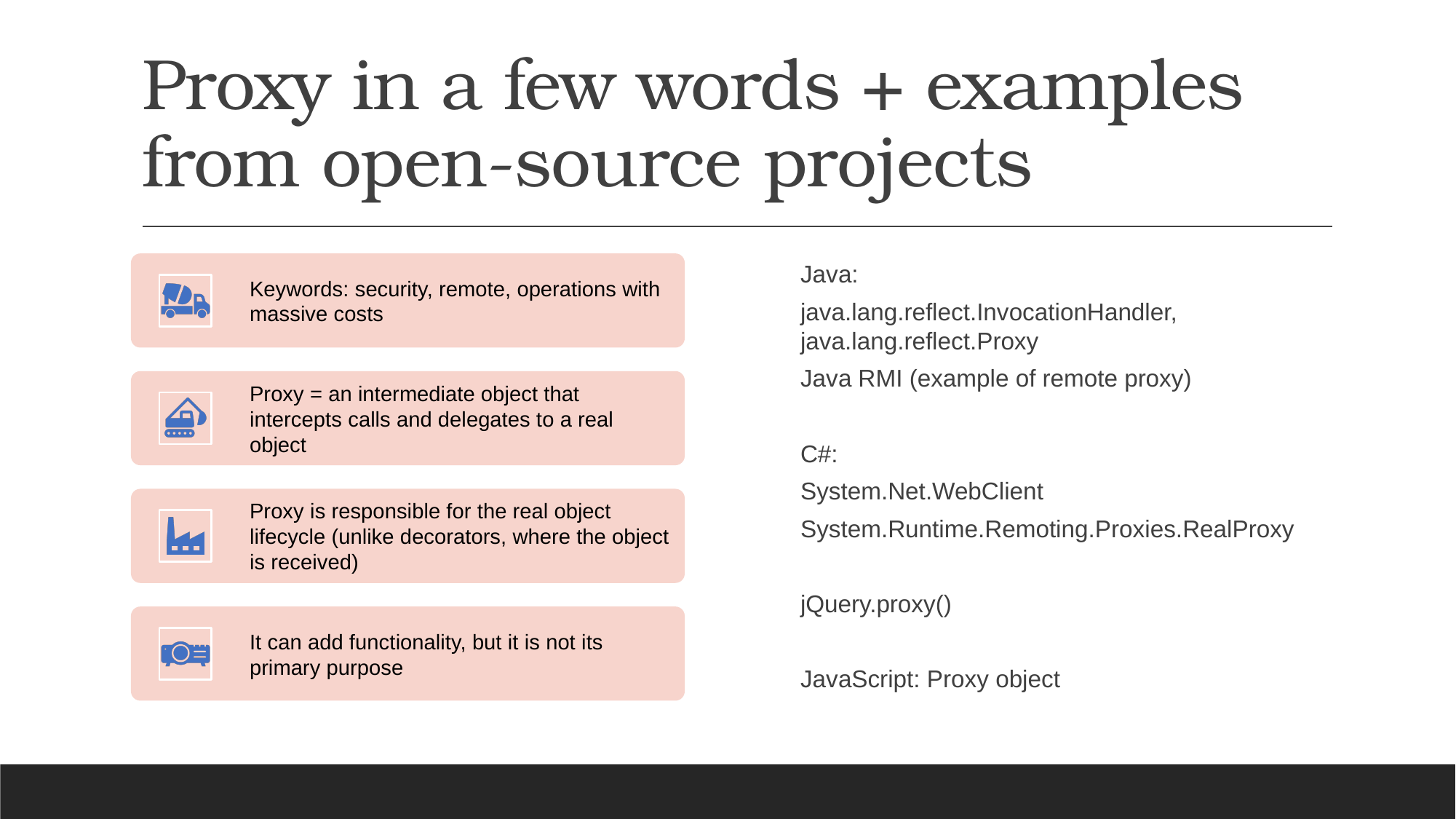

# Proxy in a few words + examples from open-source projects
Keywords: security, remote, operations with massive costs
Proxy = an intermediate object that intercepts calls and delegates to a real object
Proxy is responsible for the real object lifecycle (unlike decorators, where the object is received)
It can add functionality, but it is not its primary purpose
Java:
java.lang.reflect.InvocationHandler, java.lang.reflect.Proxy
Java RMI (example of remote proxy)

C#:
System.Net.WebClient
System.Runtime.Remoting.Proxies.RealProxy

jQuery.proxy()

JavaScript: Proxy object